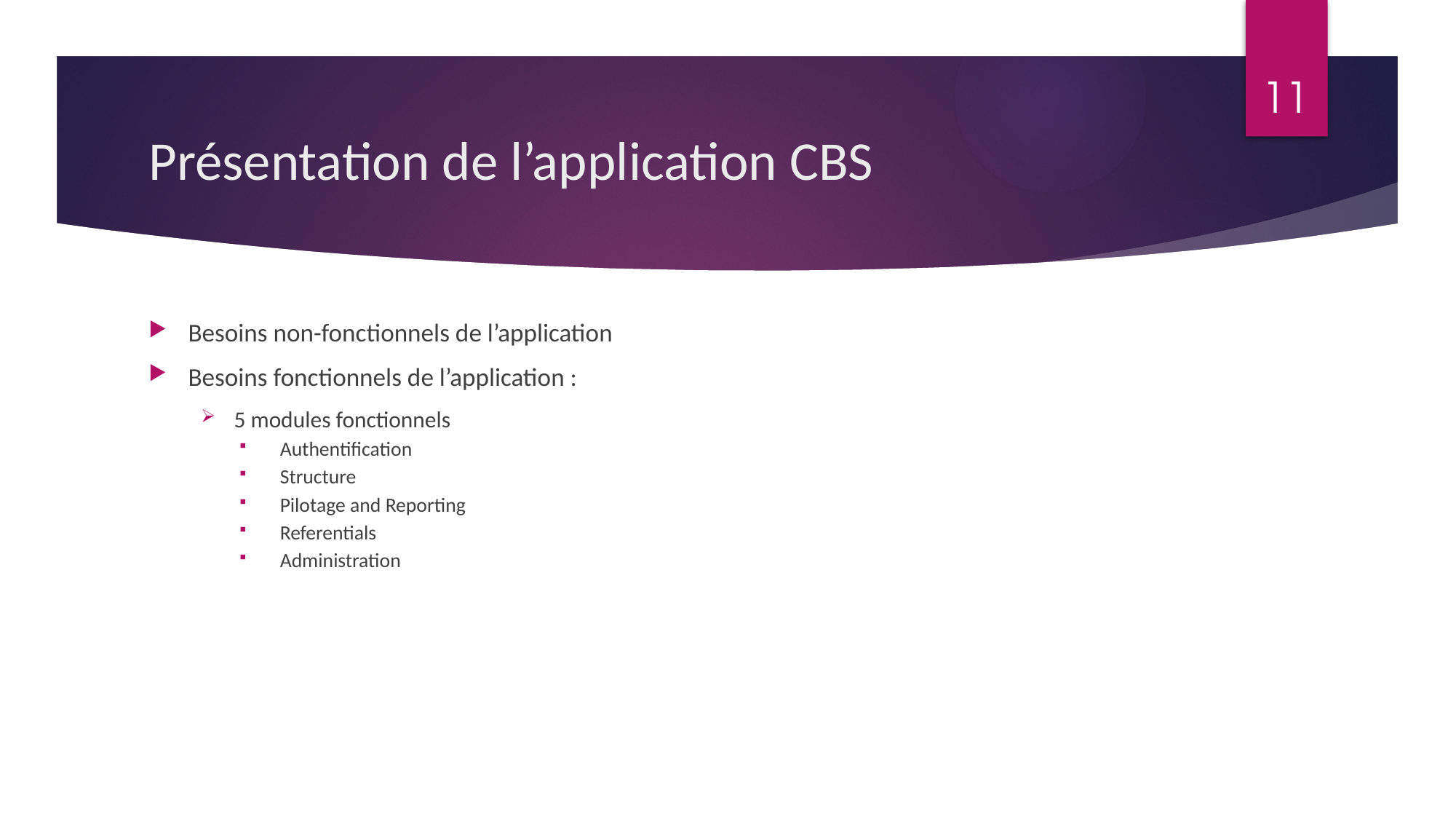

11
# Présentation de l’application CBS
Besoins non-fonctionnels de l’application
Besoins fonctionnels de l’application :
5 modules fonctionnels
Authentification
Structure
Pilotage and Reporting
Referentials
Administration